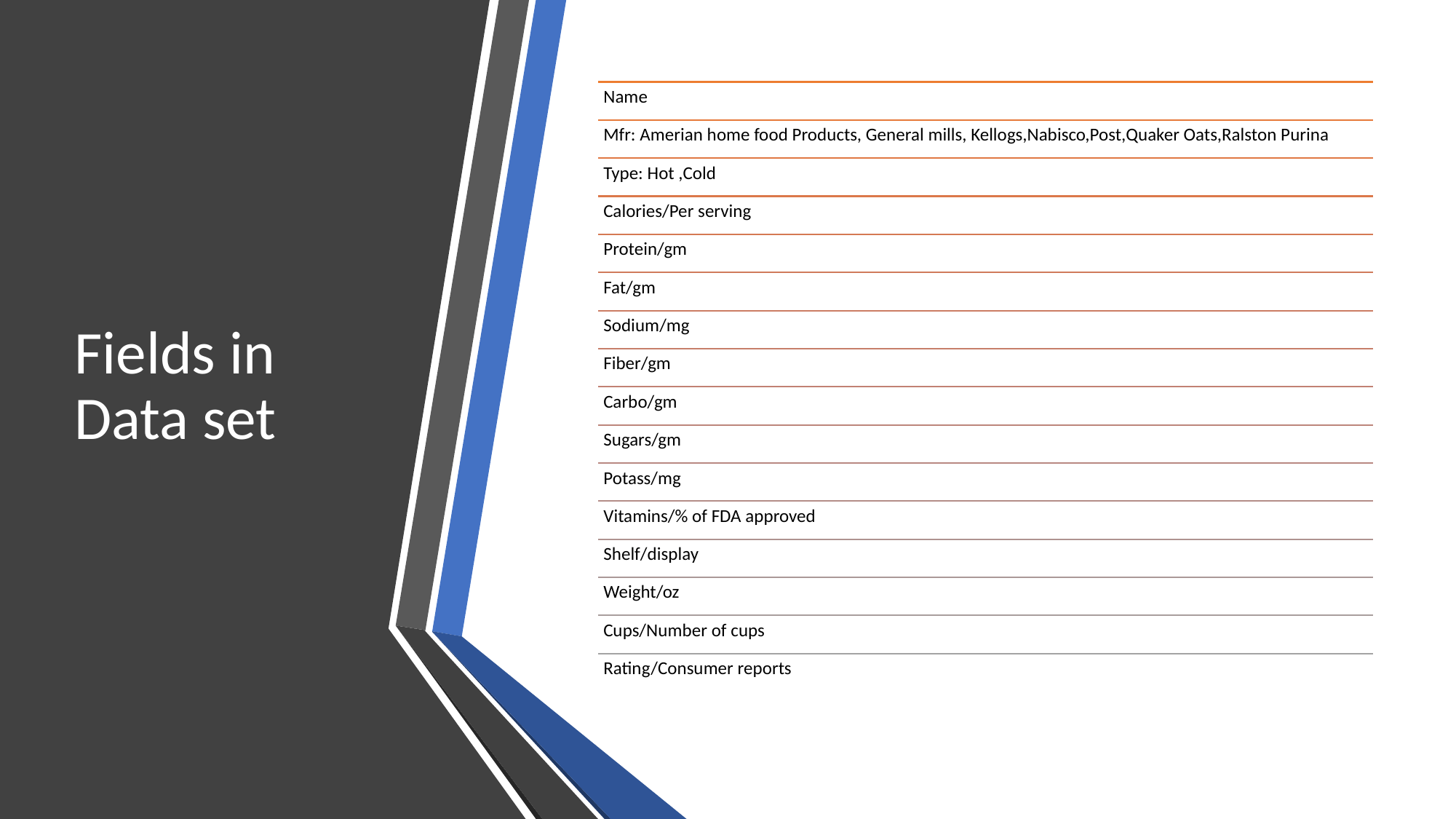

# Fields in Data set

Name

Mfr: Amerian home food Products, General mills, Kellogs,Nabisco,Post,Quaker Oats,Ralston Purina

Type: Hot ,Cold

Calories/Per serving

Protein/gm

Fat/gm

Sodium/mg

Fiber/gm

Carbo/gm

Sugars/gm

Potass/mg

Vitamins/% of FDA approved

Shelf/display

Weight/oz

Cups/Number of cups

Rating/Consumer reports